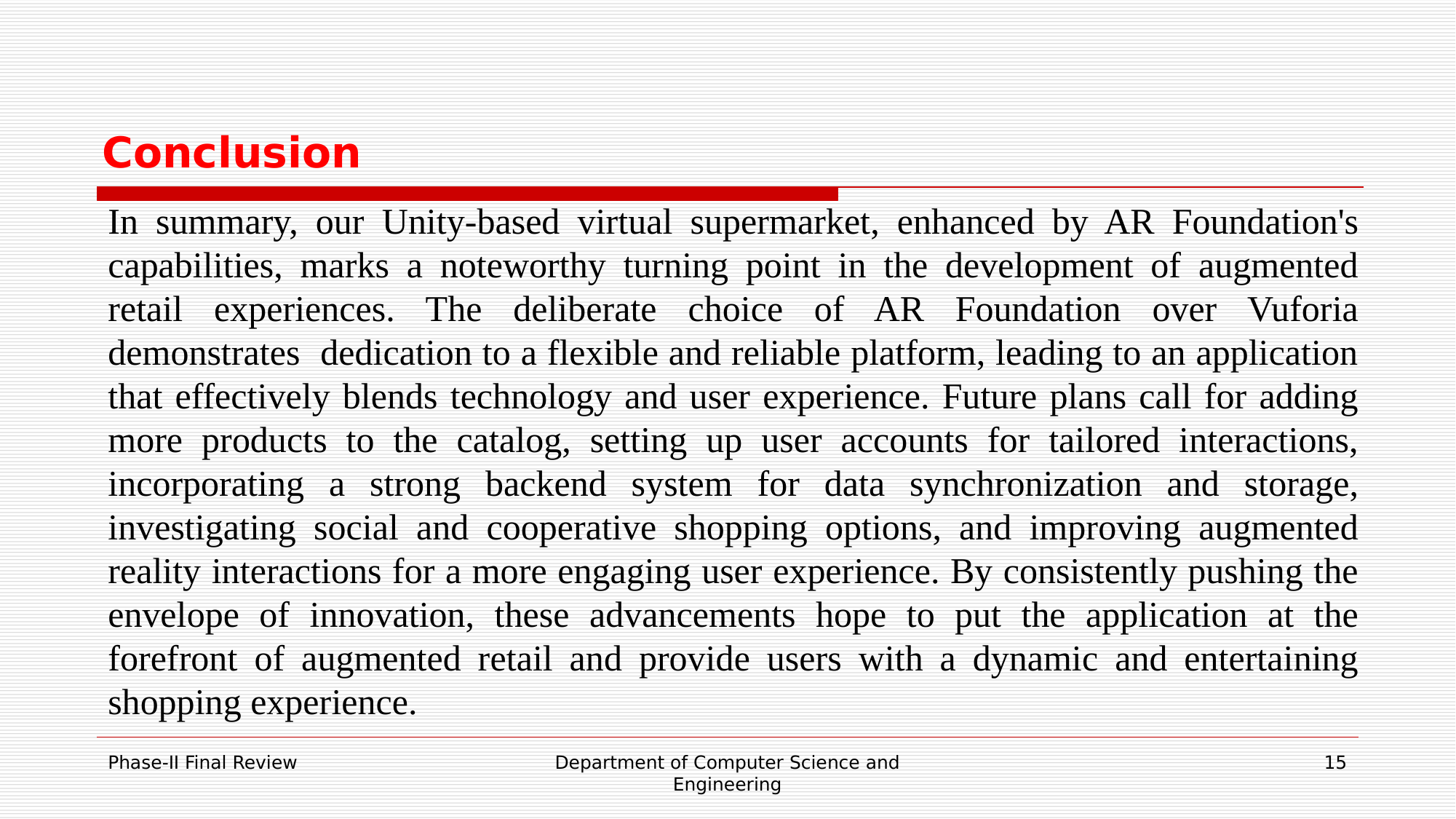

# Conclusion
In summary, our Unity-based virtual supermarket, enhanced by AR Foundation's capabilities, marks a noteworthy turning point in the development of augmented retail experiences. The deliberate choice of AR Foundation over Vuforia demonstrates  dedication to a flexible and reliable platform, leading to an application that effectively blends technology and user experience. Future plans call for adding more products to the catalog, setting up user accounts for tailored interactions, incorporating a strong backend system for data synchronization and storage, investigating social and cooperative shopping options, and improving augmented reality interactions for a more engaging user experience. By consistently pushing the envelope of innovation, these advancements hope to put the application at the forefront of augmented retail and provide users with a dynamic and entertaining shopping experience.

Phase-II Final Review
Department of Computer Science and Engineering
15